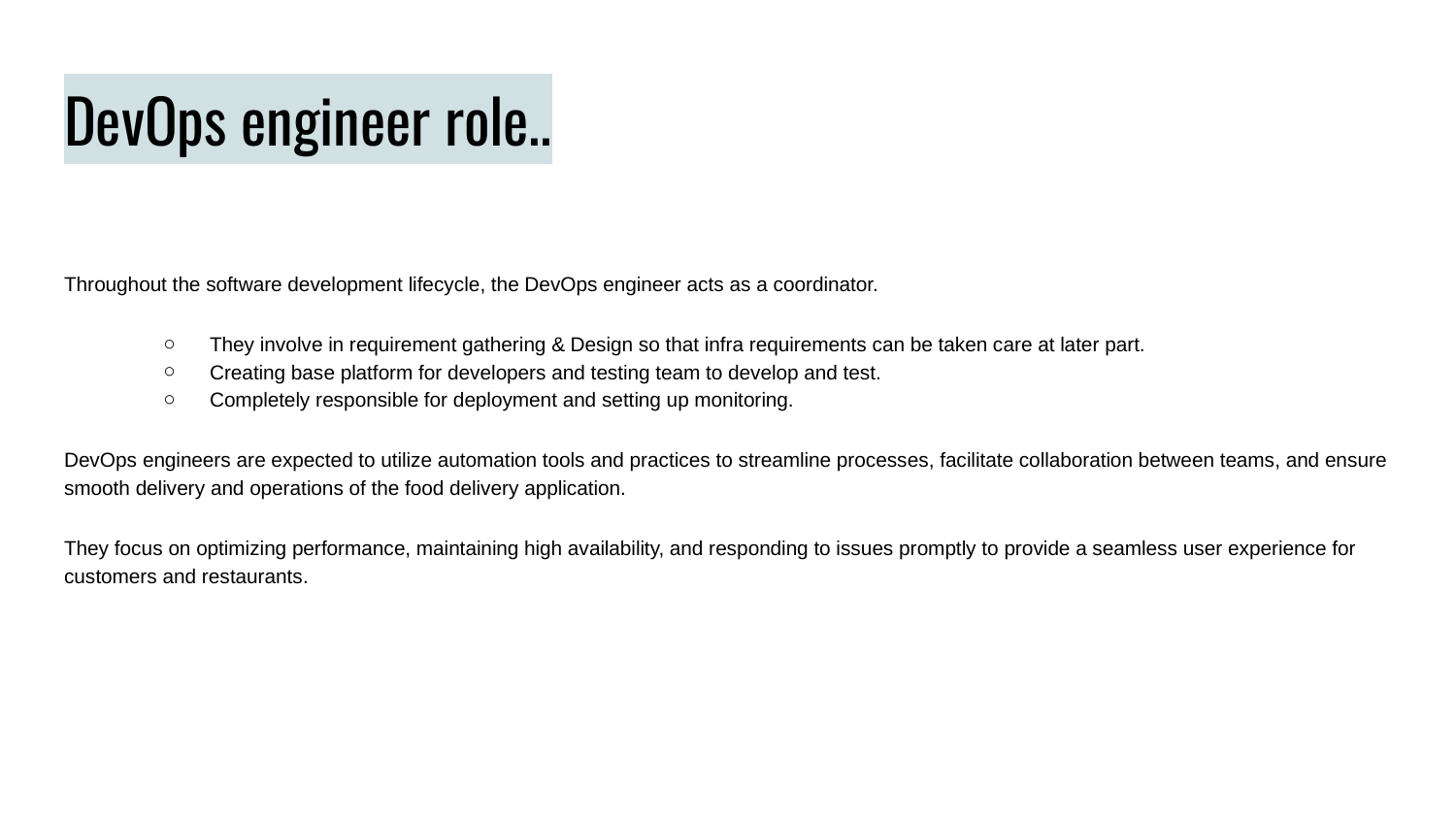

# DevOps engineer role..

Throughout the software development lifecycle, the DevOps engineer acts as a coordinator.
They involve in requirement gathering & Design so that infra requirements can be taken care at later part.
Creating base platform for developers and testing team to develop and test.
Completely responsible for deployment and setting up monitoring.
DevOps engineers are expected to utilize automation tools and practices to streamline processes, facilitate collaboration between teams, and ensure smooth delivery and operations of the food delivery application.
They focus on optimizing performance, maintaining high availability, and responding to issues promptly to provide a seamless user experience for customers and restaurants.